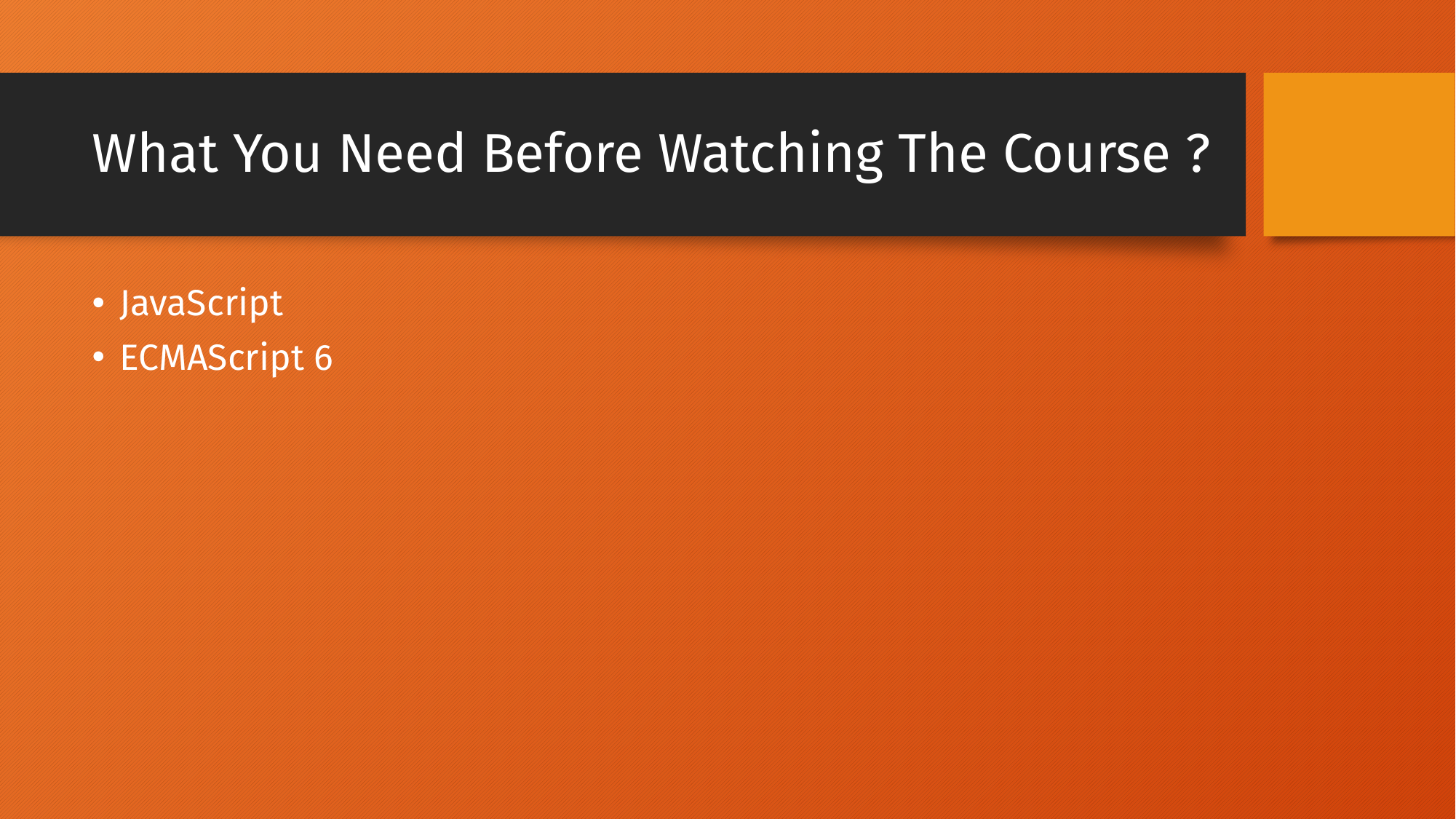

# What You Need Before Watching The Course ?
JavaScript
ECMAScript 6